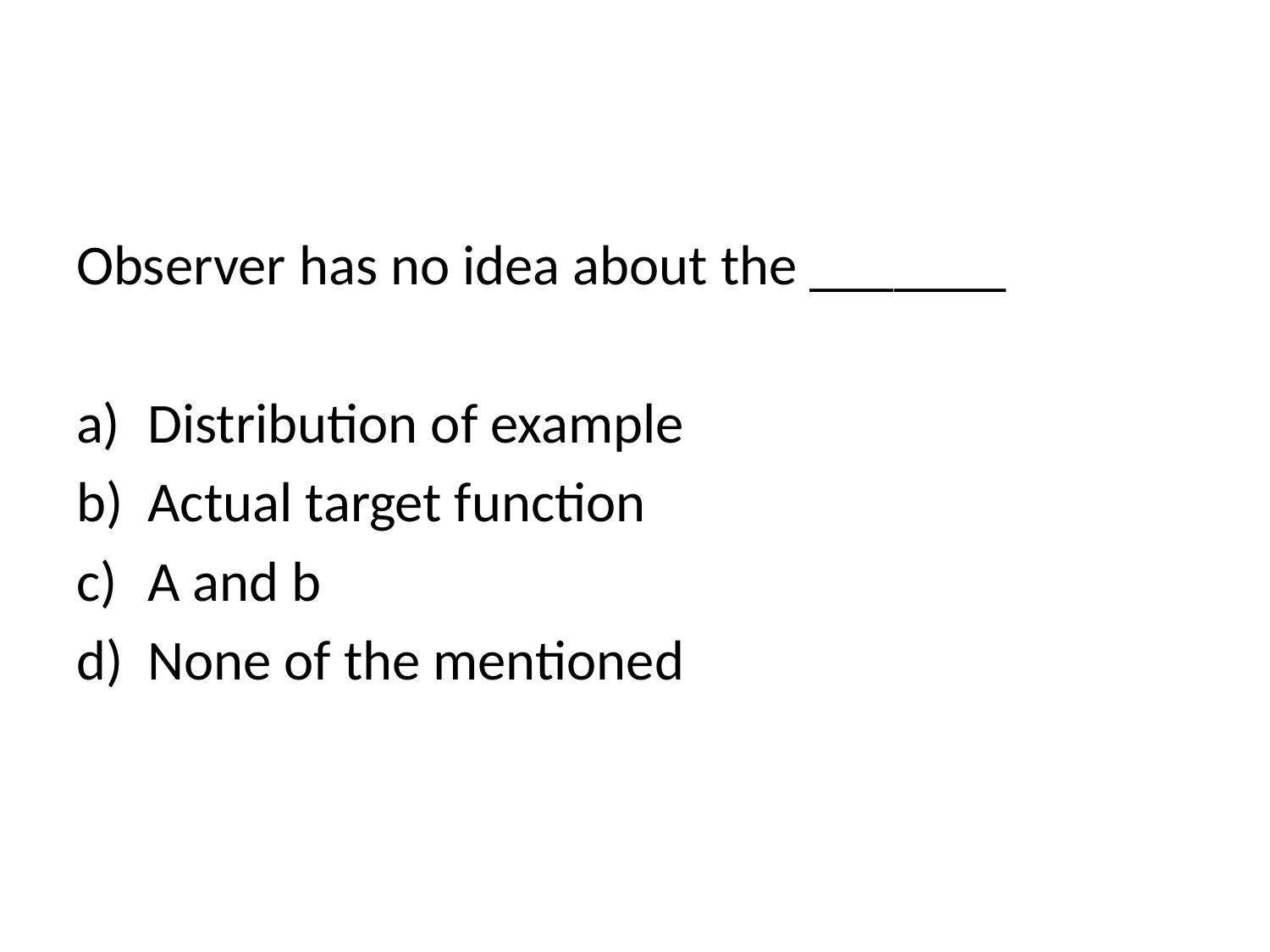

Observer has no idea about the _______

Distribution of example
Actual target function
A and b
None of the mentioned